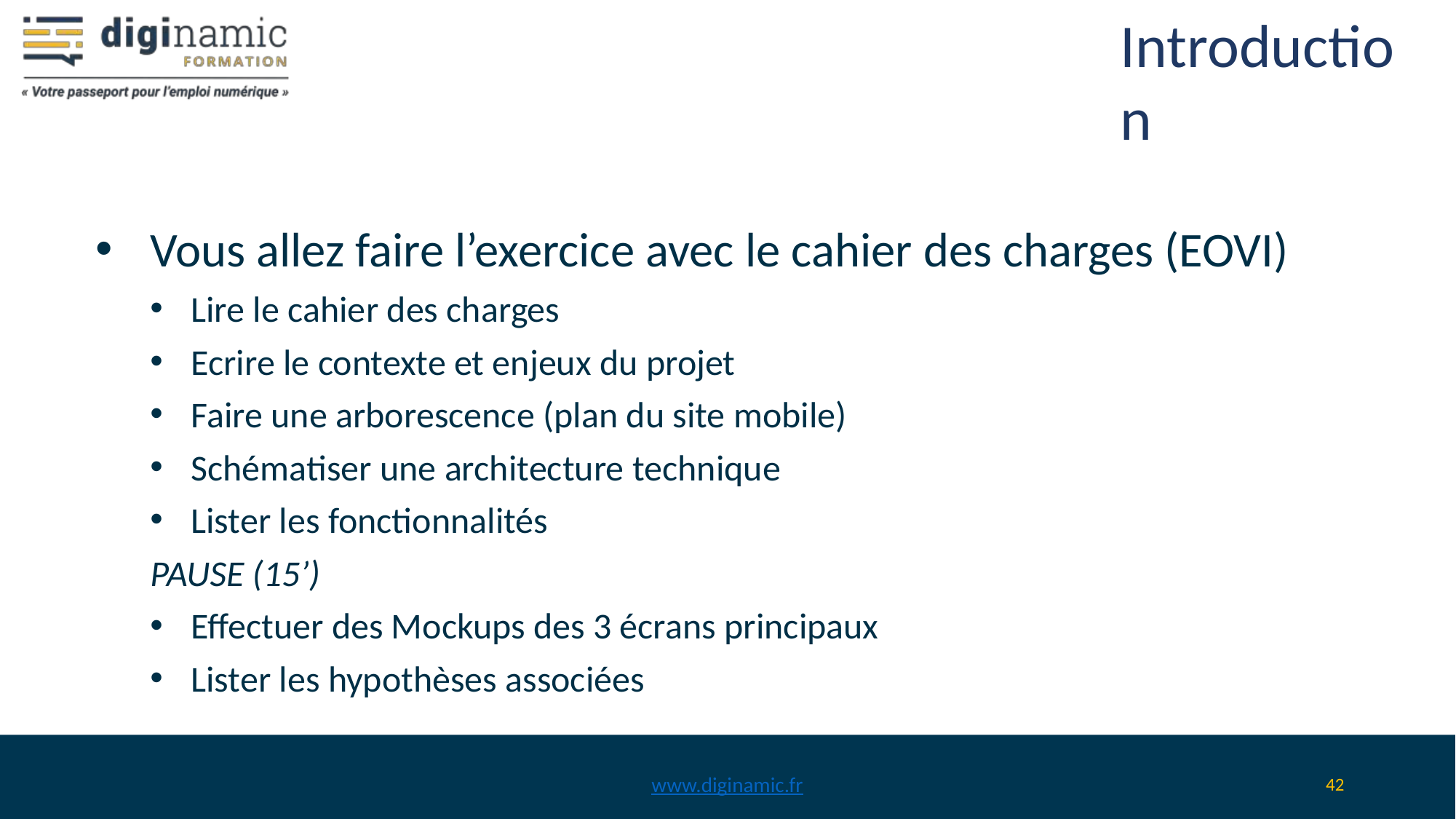

# Introduction
Vous allez faire l’exercice avec le cahier des charges (EOVI)
Lire le cahier des charges
Ecrire le contexte et enjeux du projet
Faire une arborescence (plan du site mobile)
Schématiser une architecture technique
Lister les fonctionnalités
PAUSE (15’)
Effectuer des Mockups des 3 écrans principaux
Lister les hypothèses associées
www.diginamic.fr
42